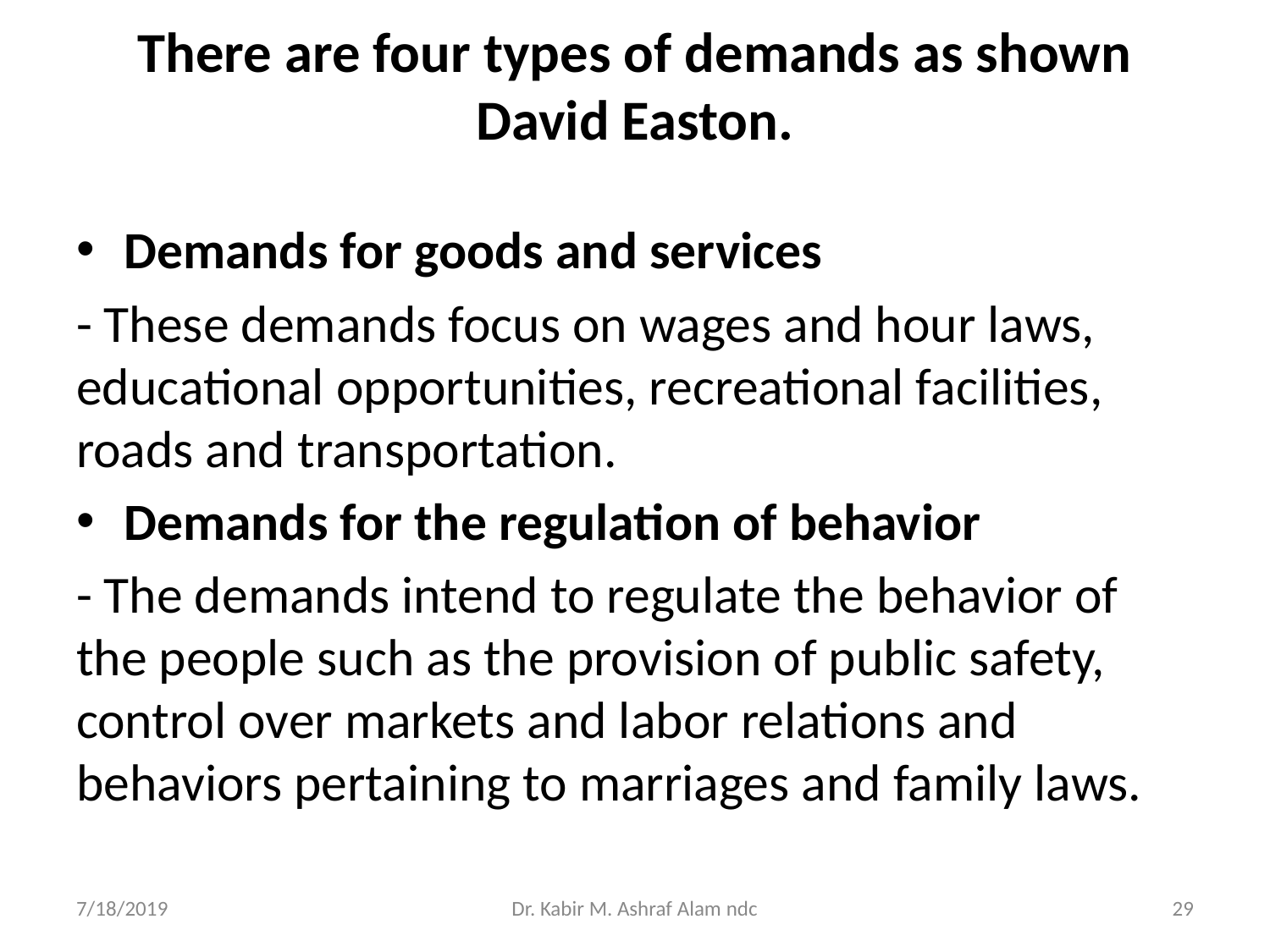

# There are four types of demands as shown David Easton.

Demands for goods and services
- These demands focus on wages and hour laws, educational opportunities, recreational facilities, roads and transportation.
Demands for the regulation of behavior
- The demands intend to regulate the behavior of the people such as the provision of public safety, control over markets and labor relations and behaviors pertaining to marriages and family laws.

7/18/2019
Dr. Kabir M. Ashraf Alam ndc
29